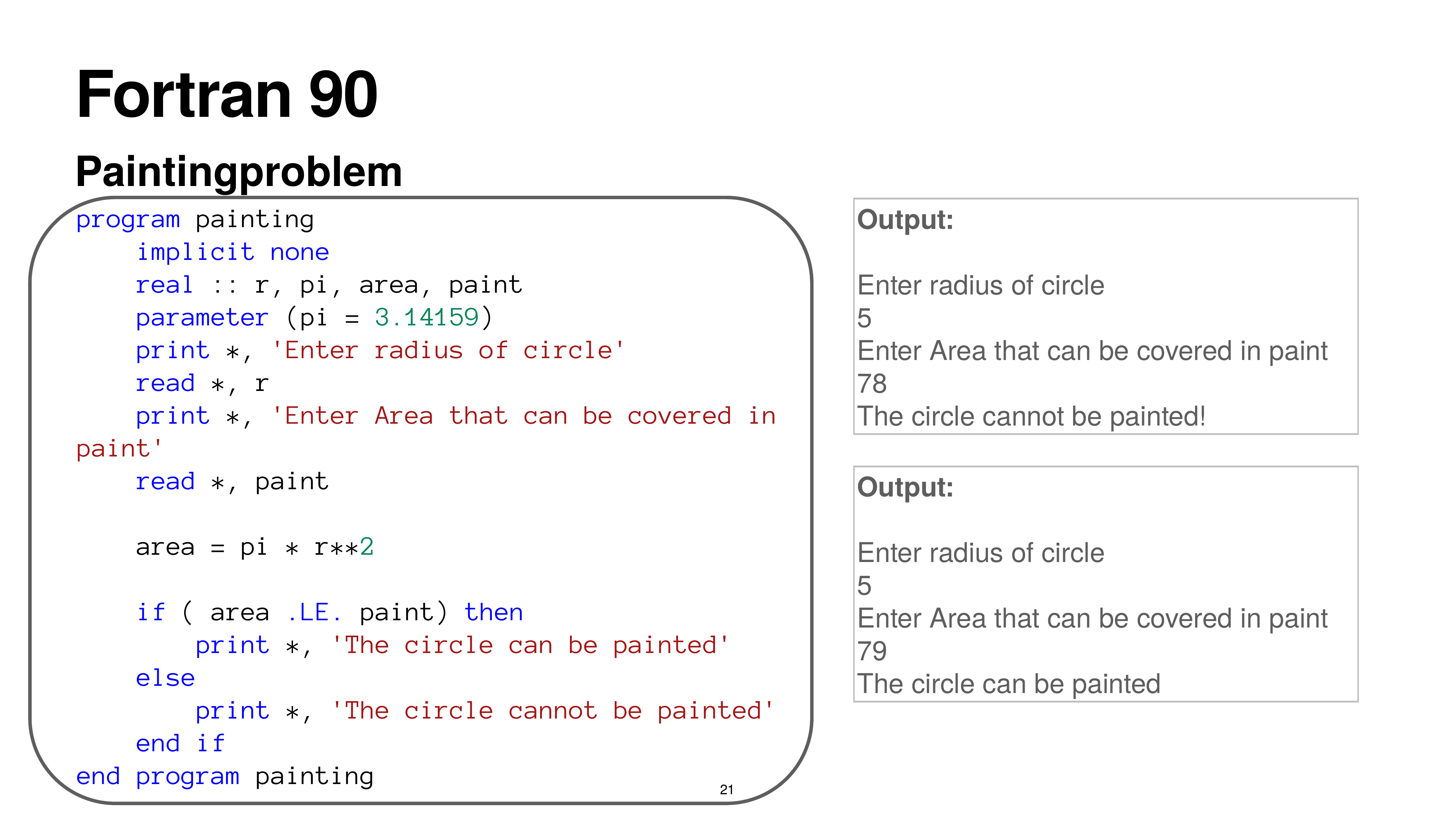

# Fortran 90
Paintingproblem

program painting
    implicit none
    real :: r, pi, area, paint
    parameter (pi = 3.14159)
    print *, 'Enter radius of circle'
    read *, r
    print *, 'Enter Area that can be covered in paint'
    read *, paint

    area = pi * r**2

    if ( area .LE. paint) then
        print *, 'The circle can be painted'
    else
        print *, 'The circle cannot be painted'
    end if
end program painting
Output:

Enter radius of circle
5
Enter Area that can be covered in paint
78
The circle cannot be painted!
Output:

Enter radius of circle
5
Enter Area that can be covered in paint
79
The circle can be painted
21